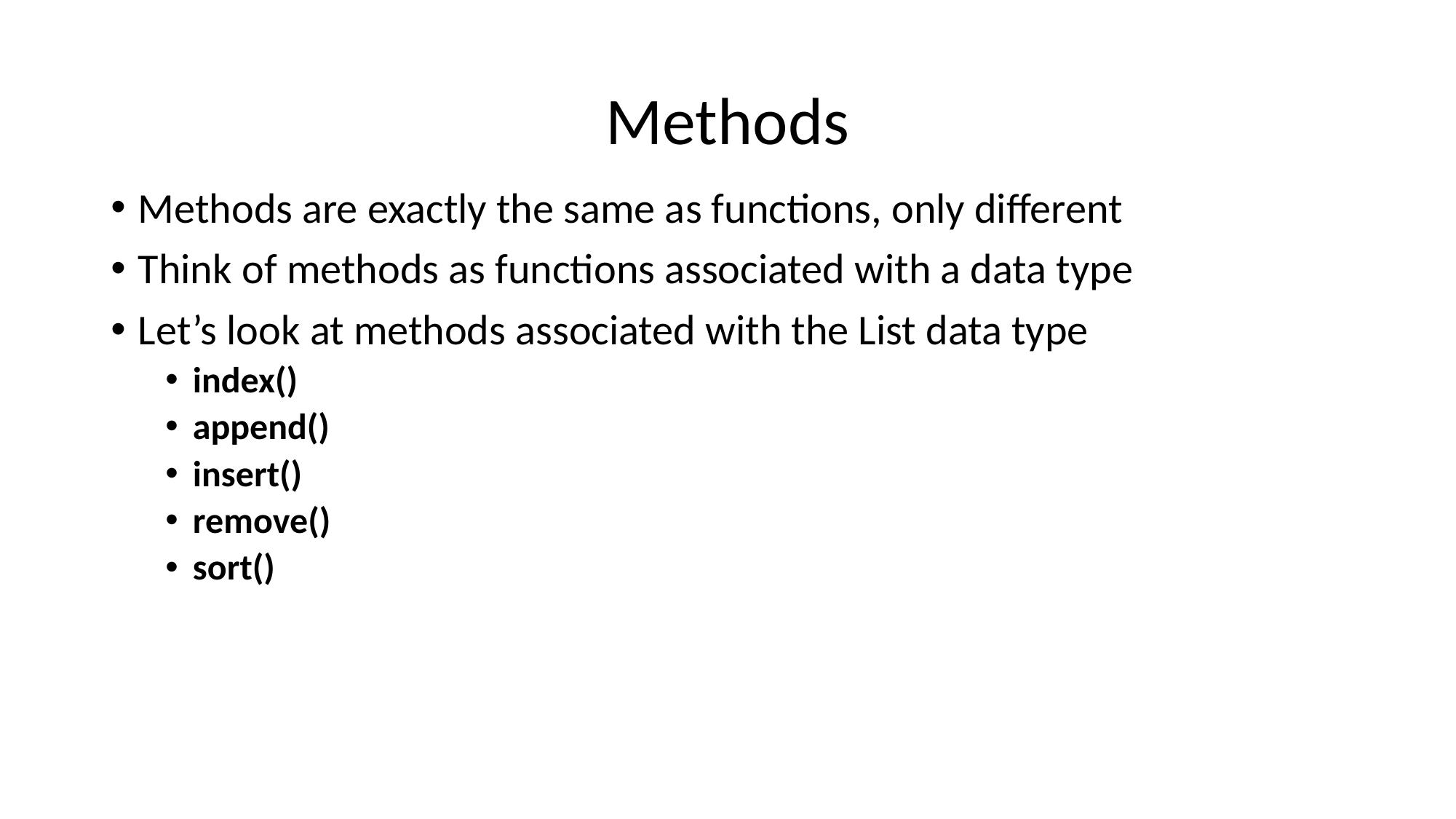

# Methods
Methods are exactly the same as functions, only different
Think of methods as functions associated with a data type
Let’s look at methods associated with the List data type
index()
append()
insert()
remove()
sort()